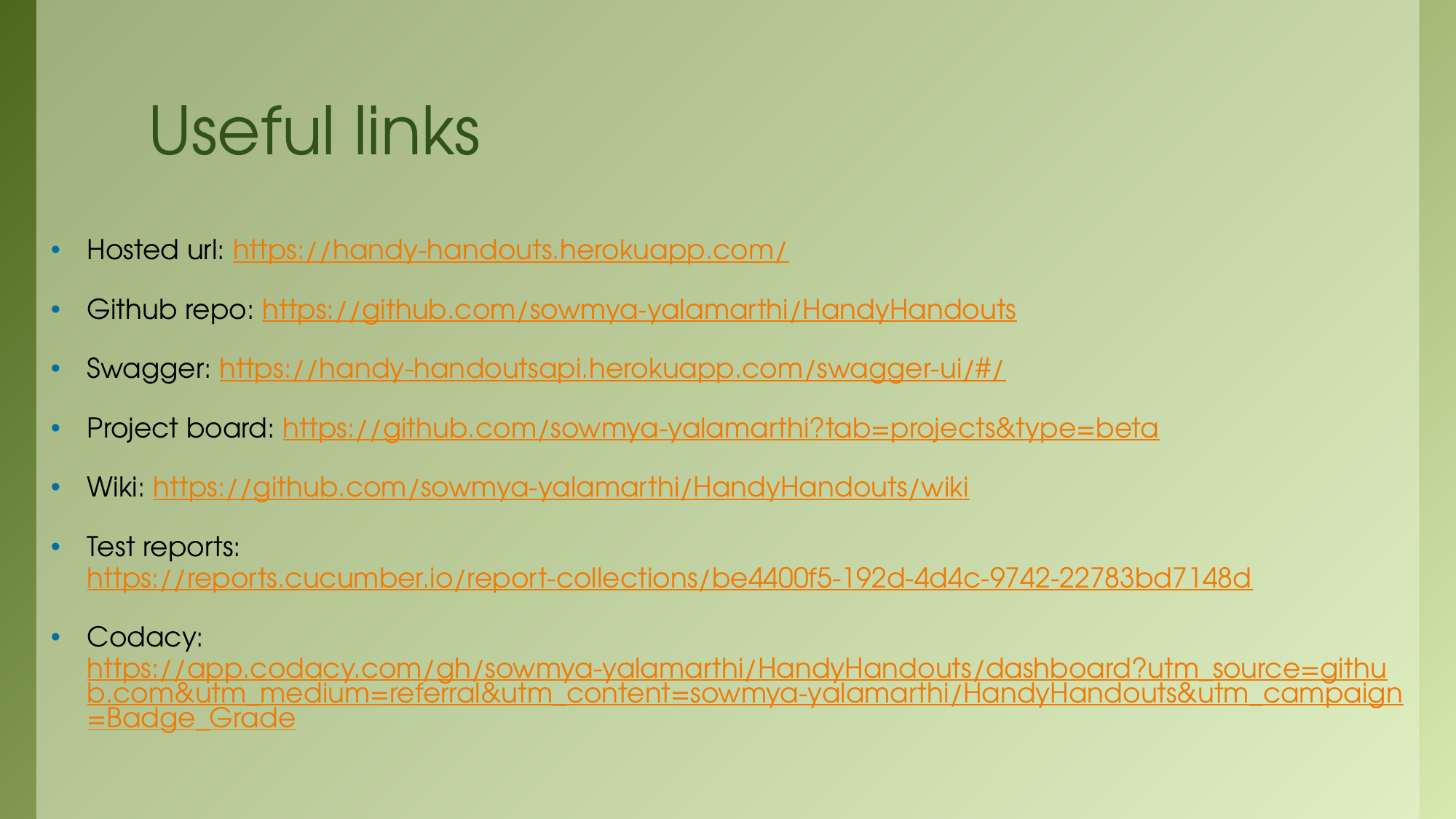

# Useful links
Hosted url: https://handy-handouts.herokuapp.com/
Github repo: https://github.com/sowmya-yalamarthi/HandyHandouts
Swagger: https://handy-handoutsapi.herokuapp.com/swagger-ui/#/
Project board: https://github.com/sowmya-yalamarthi?tab=projects&type=beta
Wiki: https://github.com/sowmya-yalamarthi/HandyHandouts/wiki
Test reports: https://reports.cucumber.io/report-collections/be4400f5-192d-4d4c-9742-22783bd7148d
Codacy: https://app.codacy.com/gh/sowmya-yalamarthi/HandyHandouts/dashboard?utm_source=github.com&utm_medium=referral&utm_content=sowmya-yalamarthi/HandyHandouts&utm_campaign=Badge_Grade